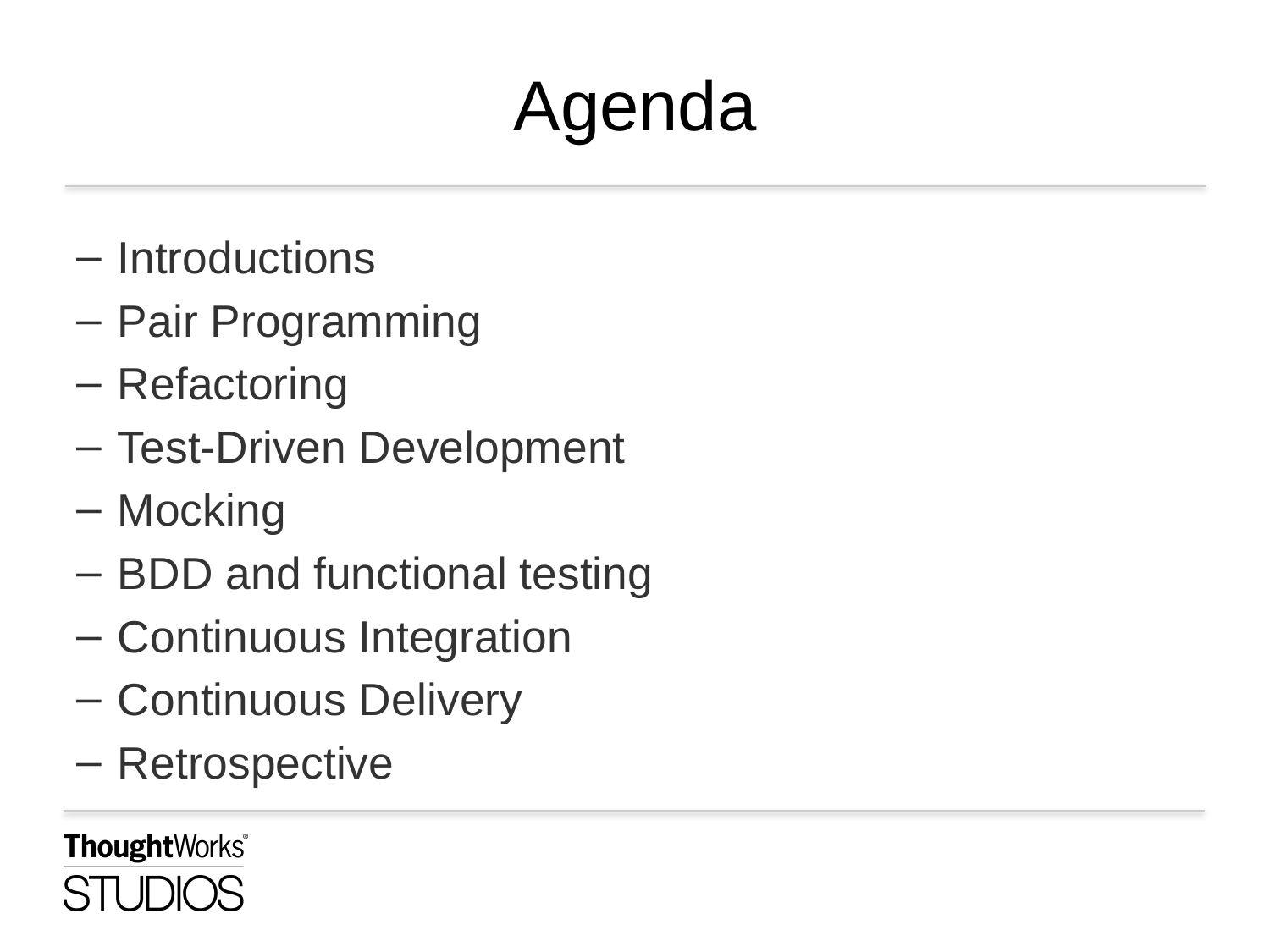

# Agenda
Introductions
Pair Programming
Refactoring
Test-Driven Development
Mocking
BDD and functional testing
Continuous Integration
Continuous Delivery
Retrospective